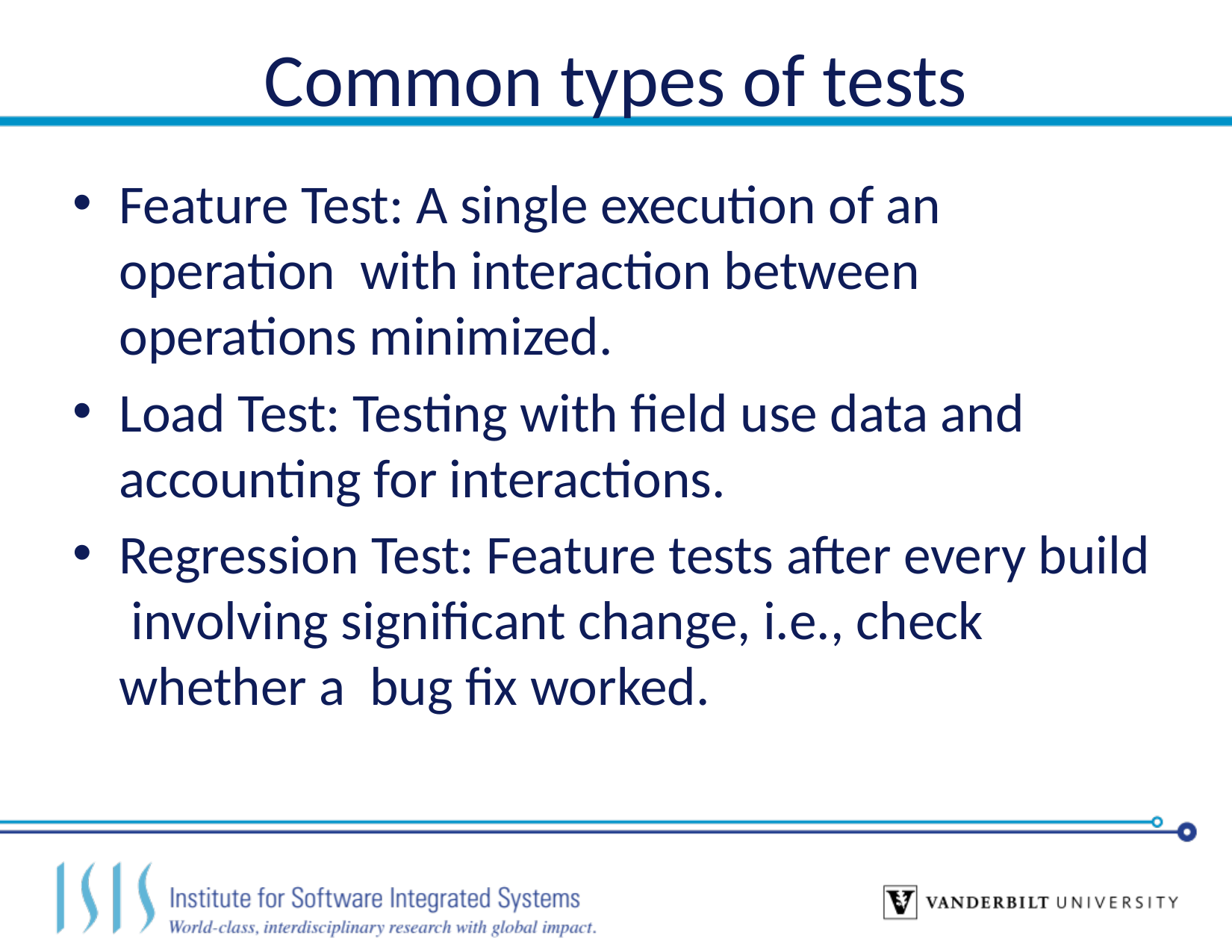

# Common types of tests
Feature Test: A single execution of an operation  with interaction between operations minimized.
Load Test: Testing with field use data and  accounting for interactions.
Regression Test: Feature tests after every build  involving significant change, i.e., check whether a  bug fix worked.